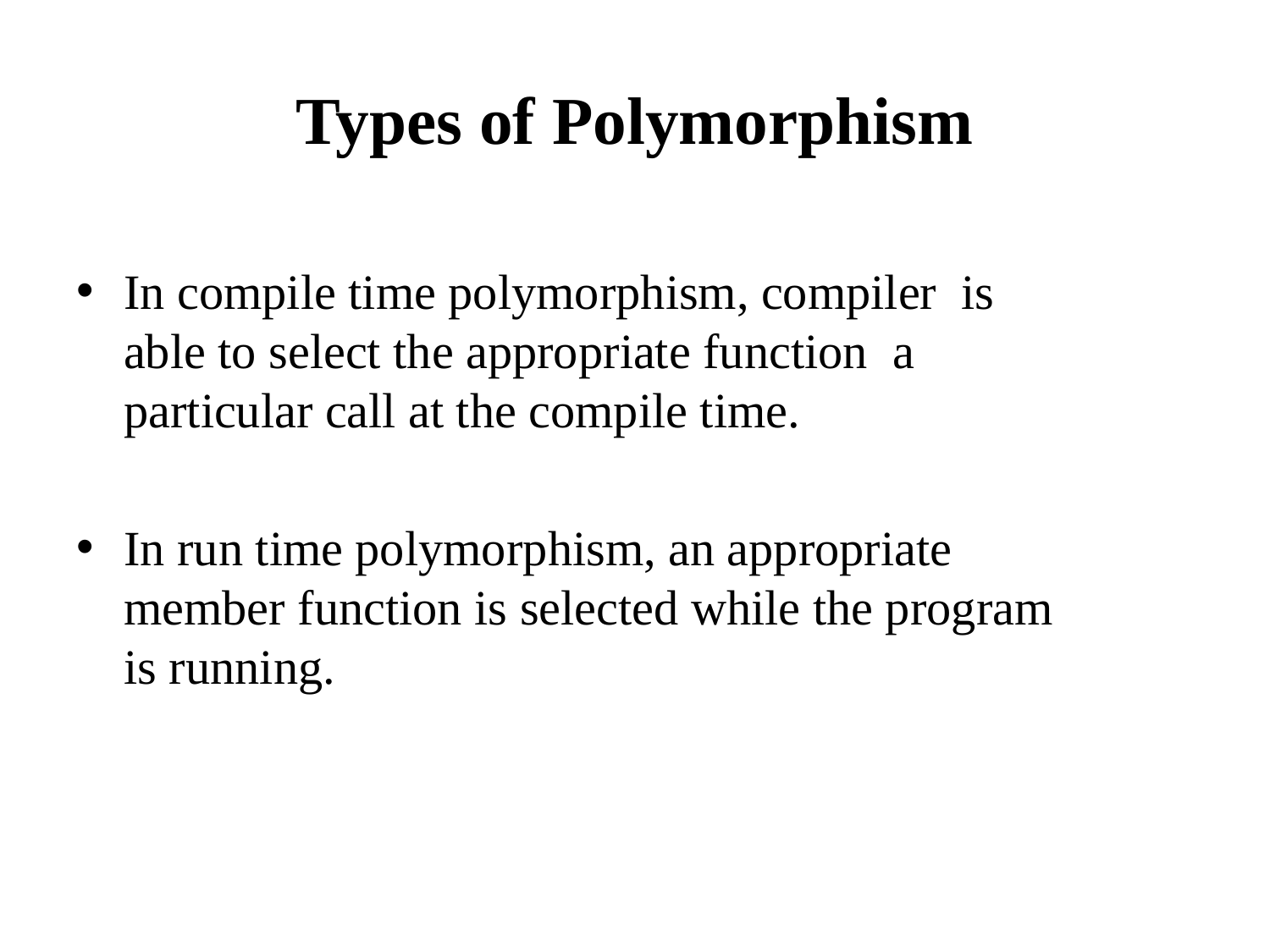

# Types of Polymorphism
In compile time polymorphism, compiler  is able to select the appropriate function  a particular call at the compile time.

In run time polymorphism, an appropriate member function is selected while the program is running.